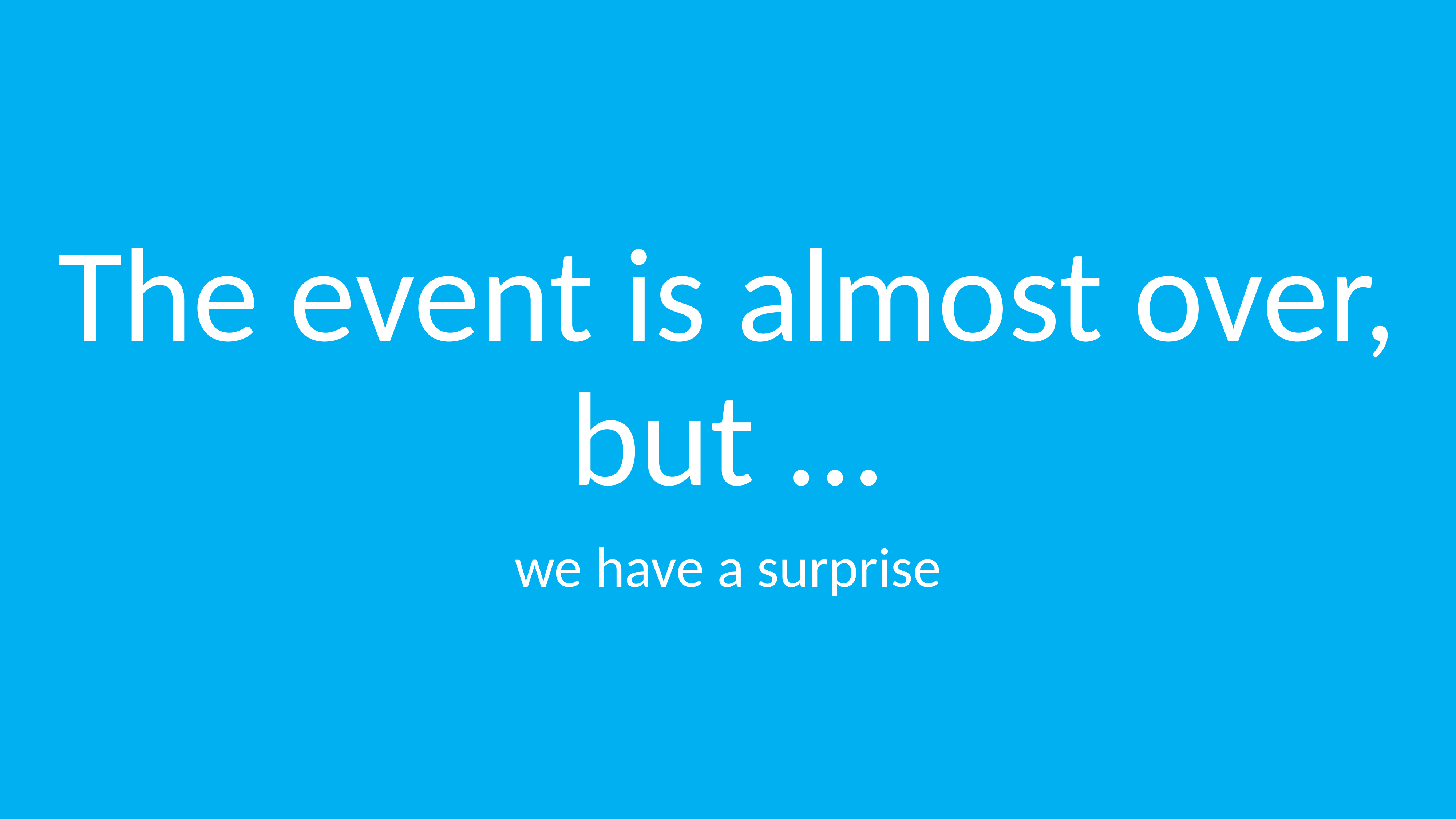

# The event is almost over, but ...
we have a surprise